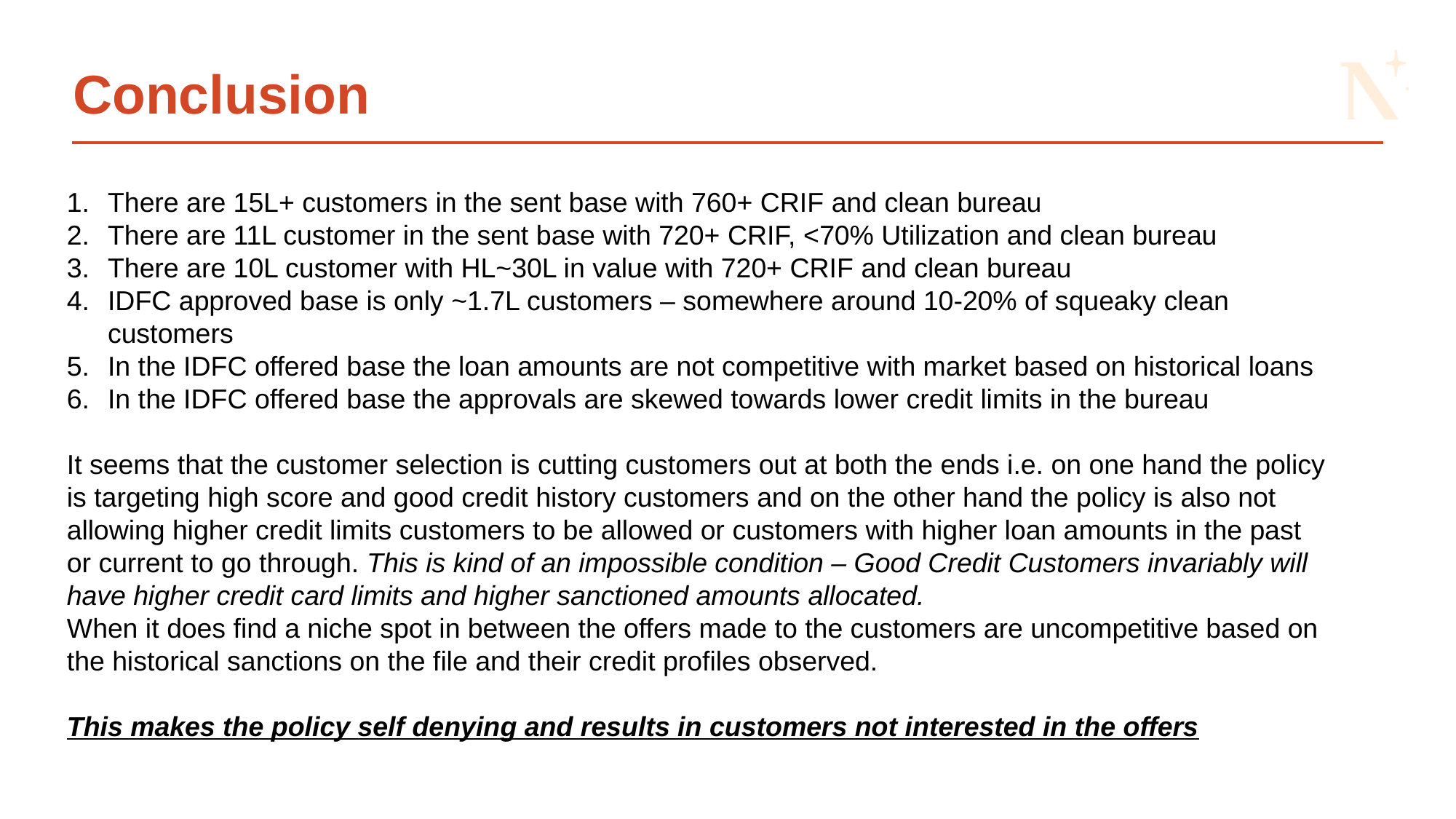

# Conclusion
There are 15L+ customers in the sent base with 760+ CRIF and clean bureau
There are 11L customer in the sent base with 720+ CRIF, <70% Utilization and clean bureau
There are 10L customer with HL~30L in value with 720+ CRIF and clean bureau
IDFC approved base is only ~1.7L customers – somewhere around 10-20% of squeaky clean customers
In the IDFC offered base the loan amounts are not competitive with market based on historical loans
In the IDFC offered base the approvals are skewed towards lower credit limits in the bureau

It seems that the customer selection is cutting customers out at both the ends i.e. on one hand the policy is targeting high score and good credit history customers and on the other hand the policy is also not allowing higher credit limits customers to be allowed or customers with higher loan amounts in the past or current to go through. This is kind of an impossible condition – Good Credit Customers invariably will have higher credit card limits and higher sanctioned amounts allocated.
When it does find a niche spot in between the offers made to the customers are uncompetitive based on the historical sanctions on the file and their credit profiles observed.

This makes the policy self denying and results in customers not interested in the offers